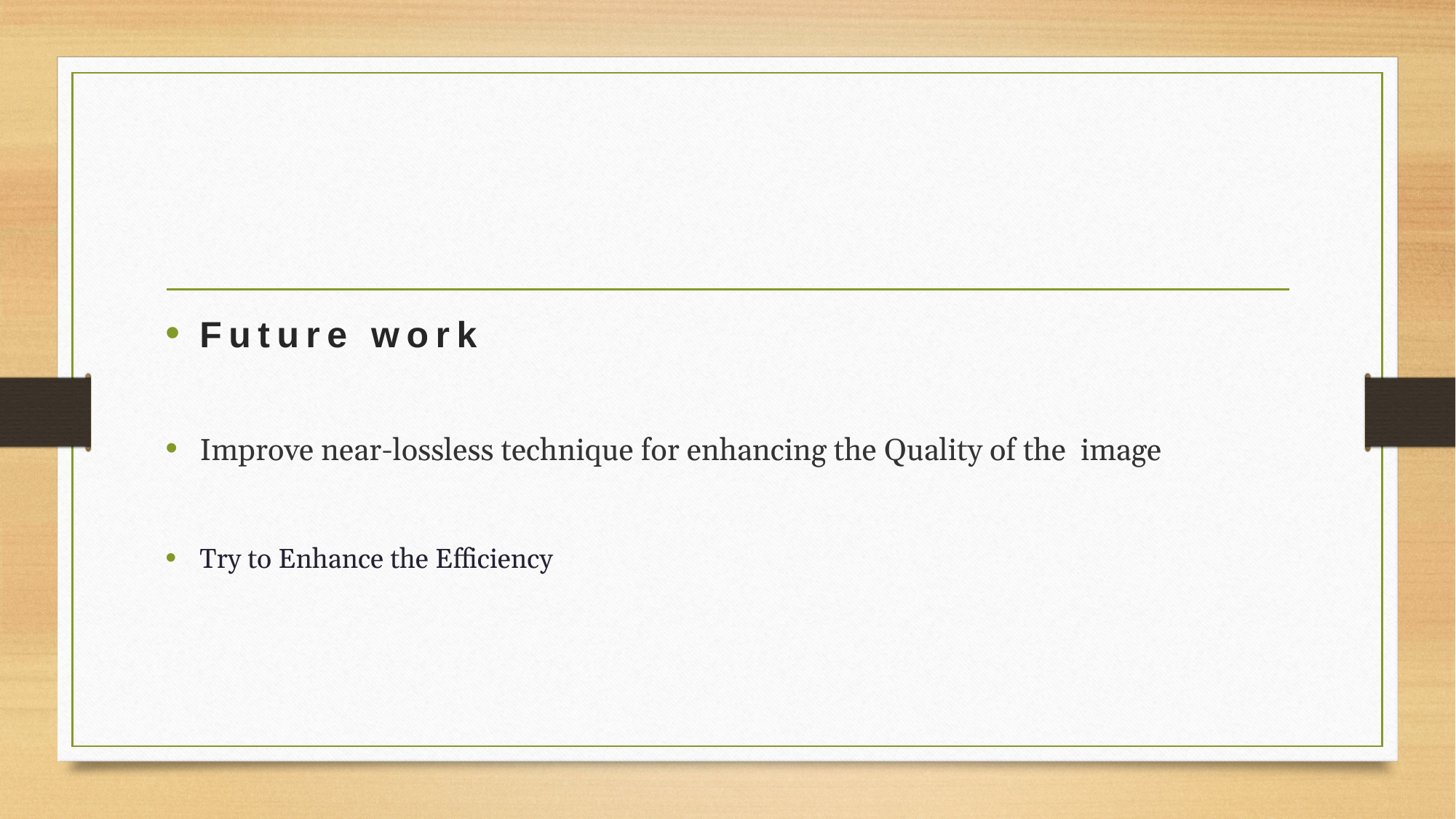

Future work

Improve near-lossless technique for enhancing the Quality of the  image

Try to Enhance the Efficiency